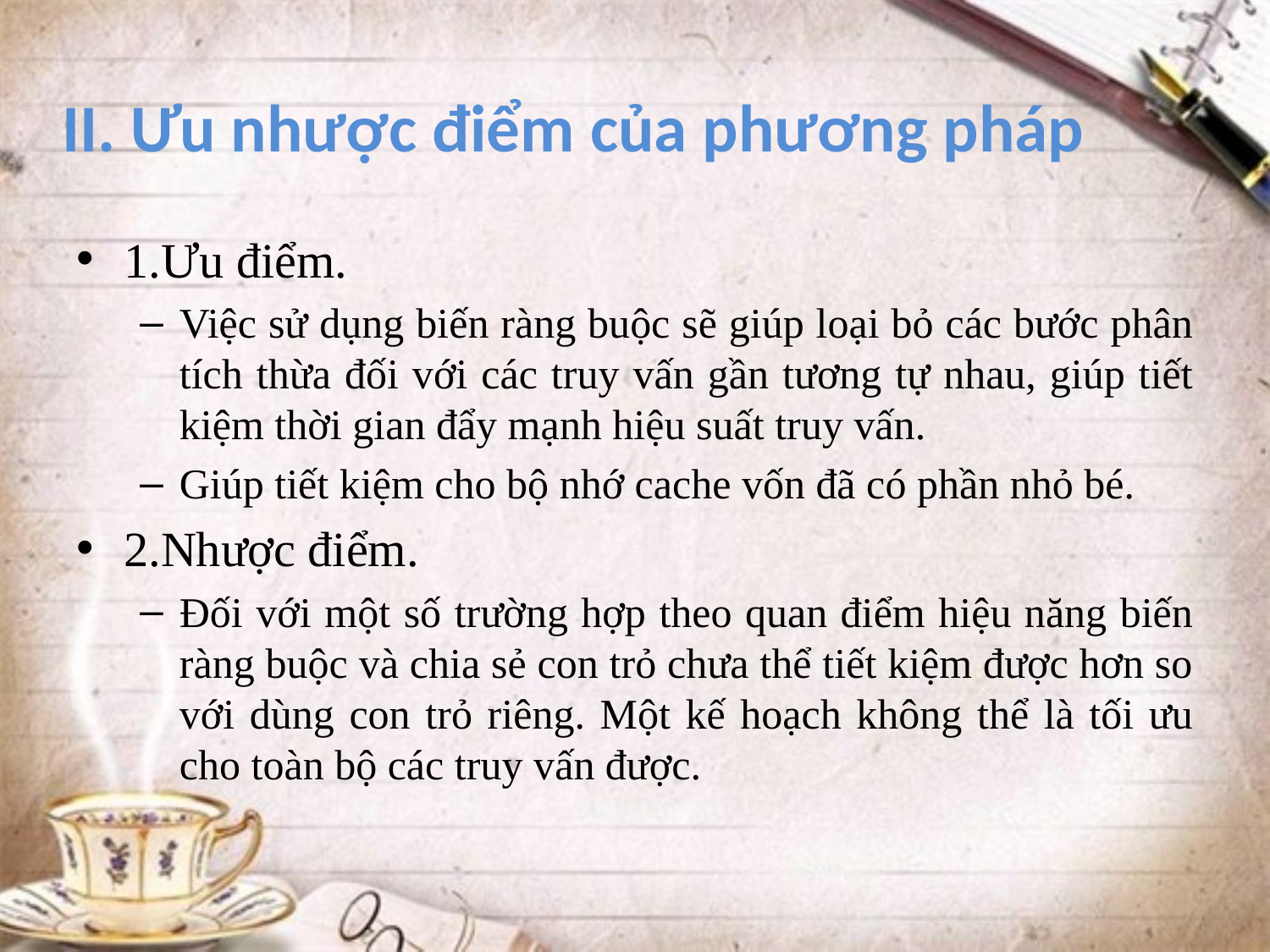

# II. Ưu nhược điểm của phương pháp
1.Ưu điểm.
Việc sử dụng biến ràng buộc sẽ giúp loại bỏ các bước phân tích thừa đối với các truy vấn gần tương tự nhau, giúp tiết kiệm thời gian đẩy mạnh hiệu suất truy vấn.
Giúp tiết kiệm cho bộ nhớ cache vốn đã có phần nhỏ bé.
2.Nhược điểm.
Đối với một số trường hợp theo quan điểm hiệu năng biến ràng buộc và chia sẻ con trỏ chưa thể tiết kiệm được hơn so với dùng con trỏ riêng. Một kế hoạch không thể là tối ưu cho toàn bộ các truy vấn được.